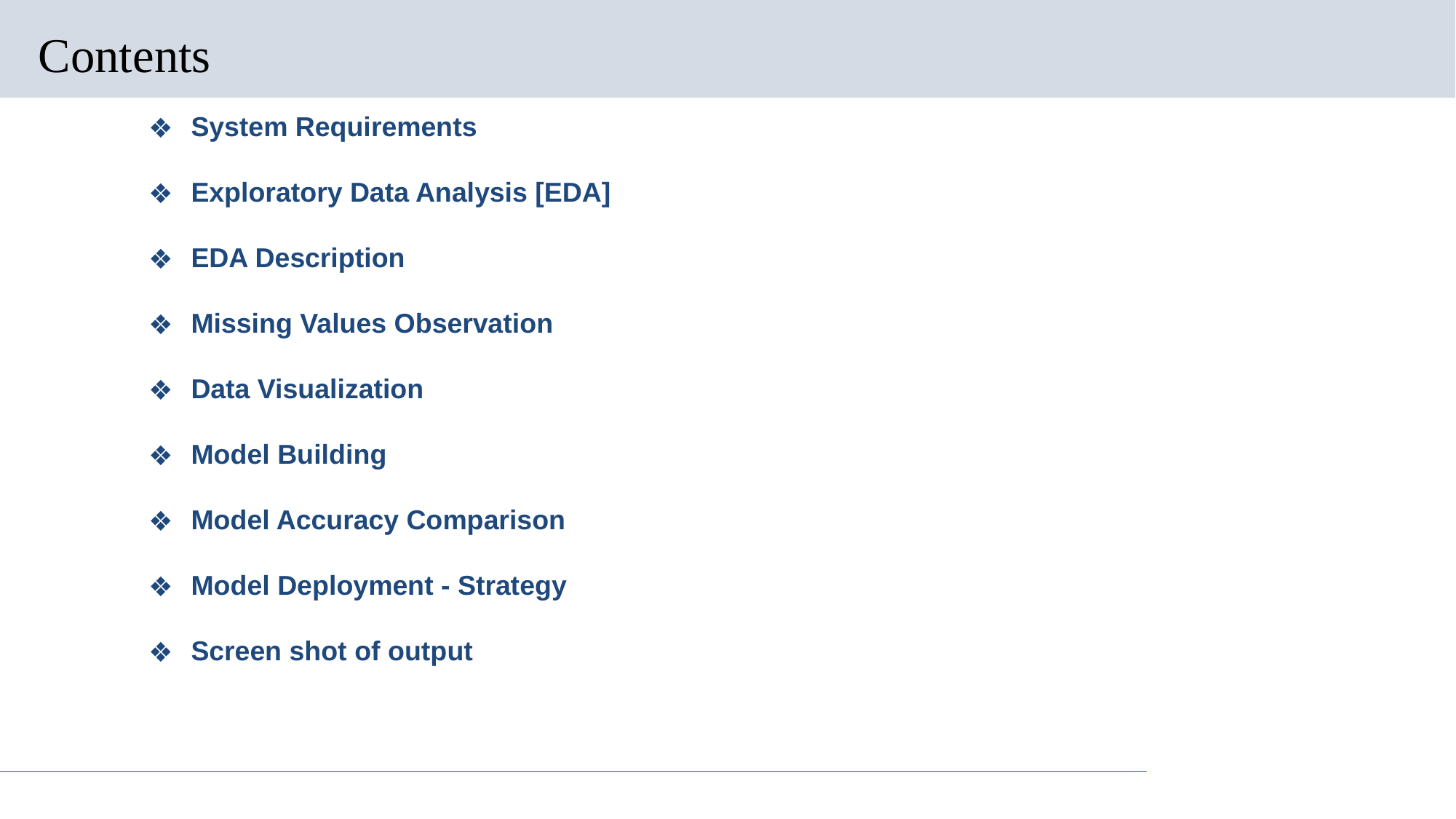

Contents
# System Requirements

Exploratory Data Analysis [EDA]

EDA Description

Missing Values Observation

Data Visualization

Model Building

Model Accuracy Comparison

Model Deployment - Strategy

Screen shot of output